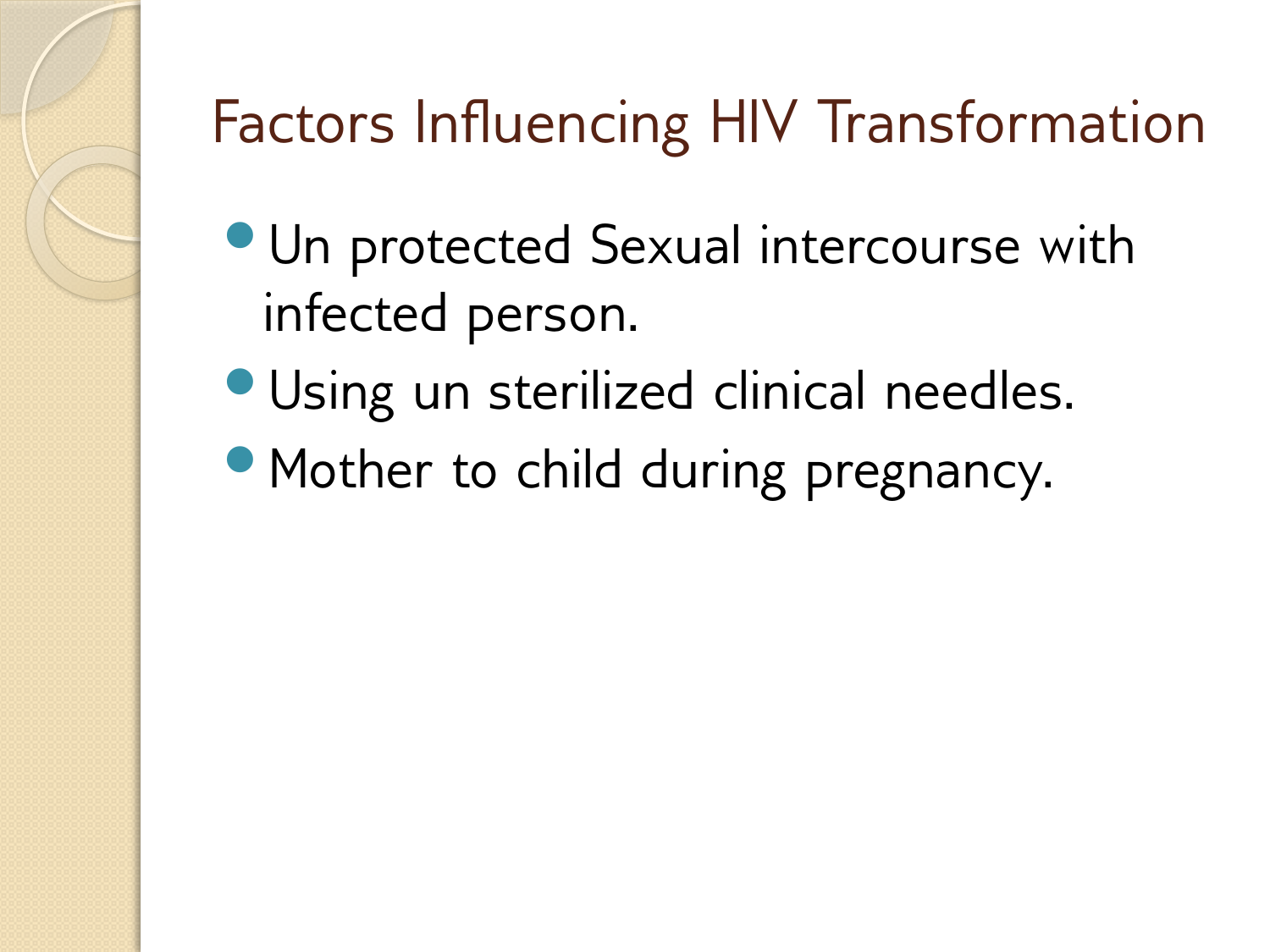

# Factors Influencing HIV Transformation
Un protected Sexual intercourse with infected person.
Using un sterilized clinical needles.
Mother to child during pregnancy.